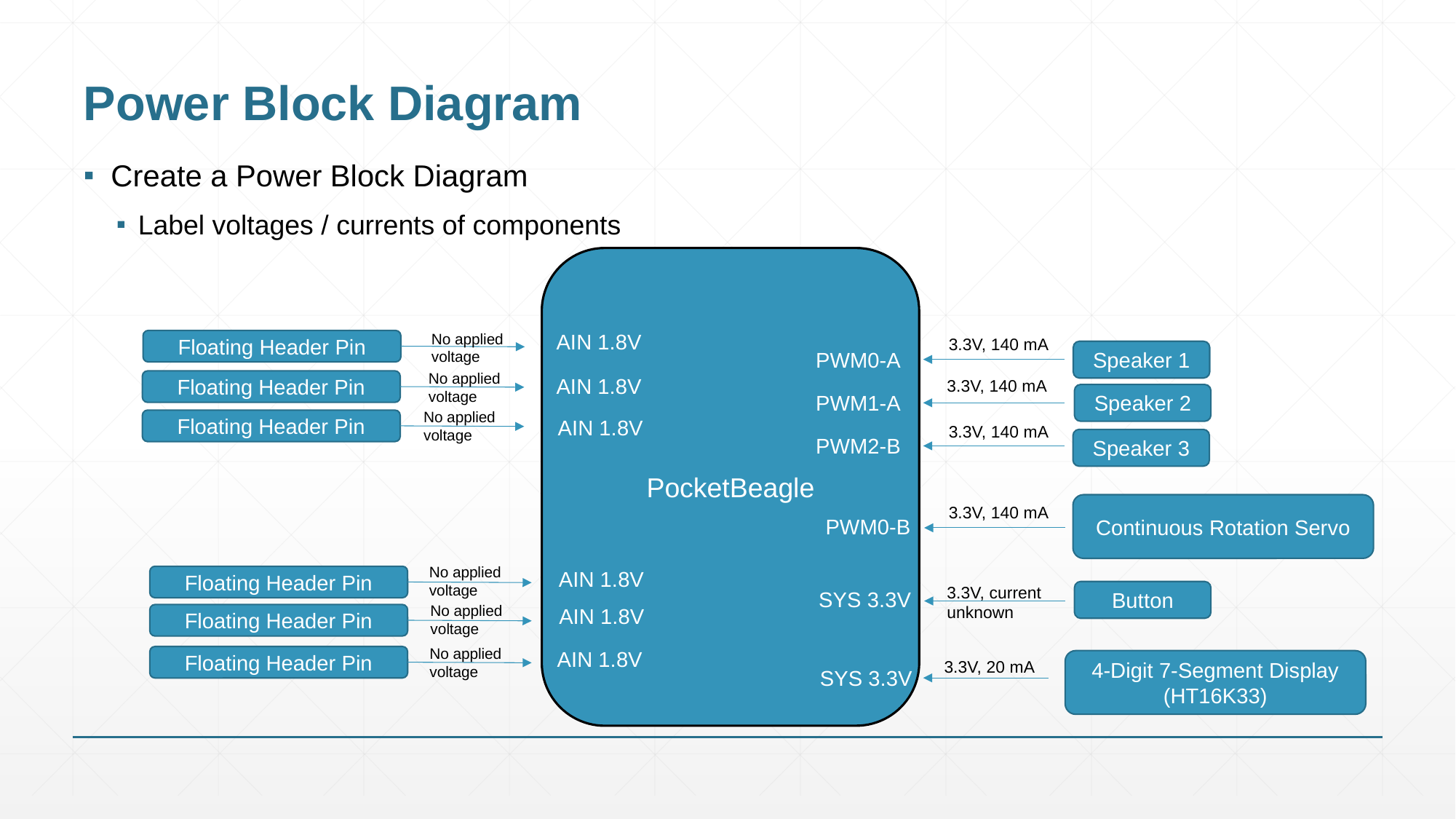

# Power Block Diagram
Create a Power Block Diagram
Label voltages / currents of components

PocketBeagle
AIN 1.8V
No applied voltage
3.3V, 140 mA
Floating Header Pin
PWM0-A
Speaker 1
AIN 1.8V
No applied voltage
3.3V, 140 mA
Floating Header Pin
PWM1-A
Speaker 2
No applied voltage
AIN 1.8V
Floating Header Pin
3.3V, 140 mA
PWM2-B
Speaker 3
Continuous Rotation Servo
3.3V, 140 mA
PWM0-B
AIN 1.8V
No applied voltage
Floating Header Pin
3.3V, current unknown
SYS 3.3V
Button
AIN 1.8V
No applied voltage
Floating Header Pin
AIN 1.8V
No applied voltage
Floating Header Pin
4-Digit 7-Segment Display
(HT16K33)
3.3V, 20 mA
SYS 3.3V